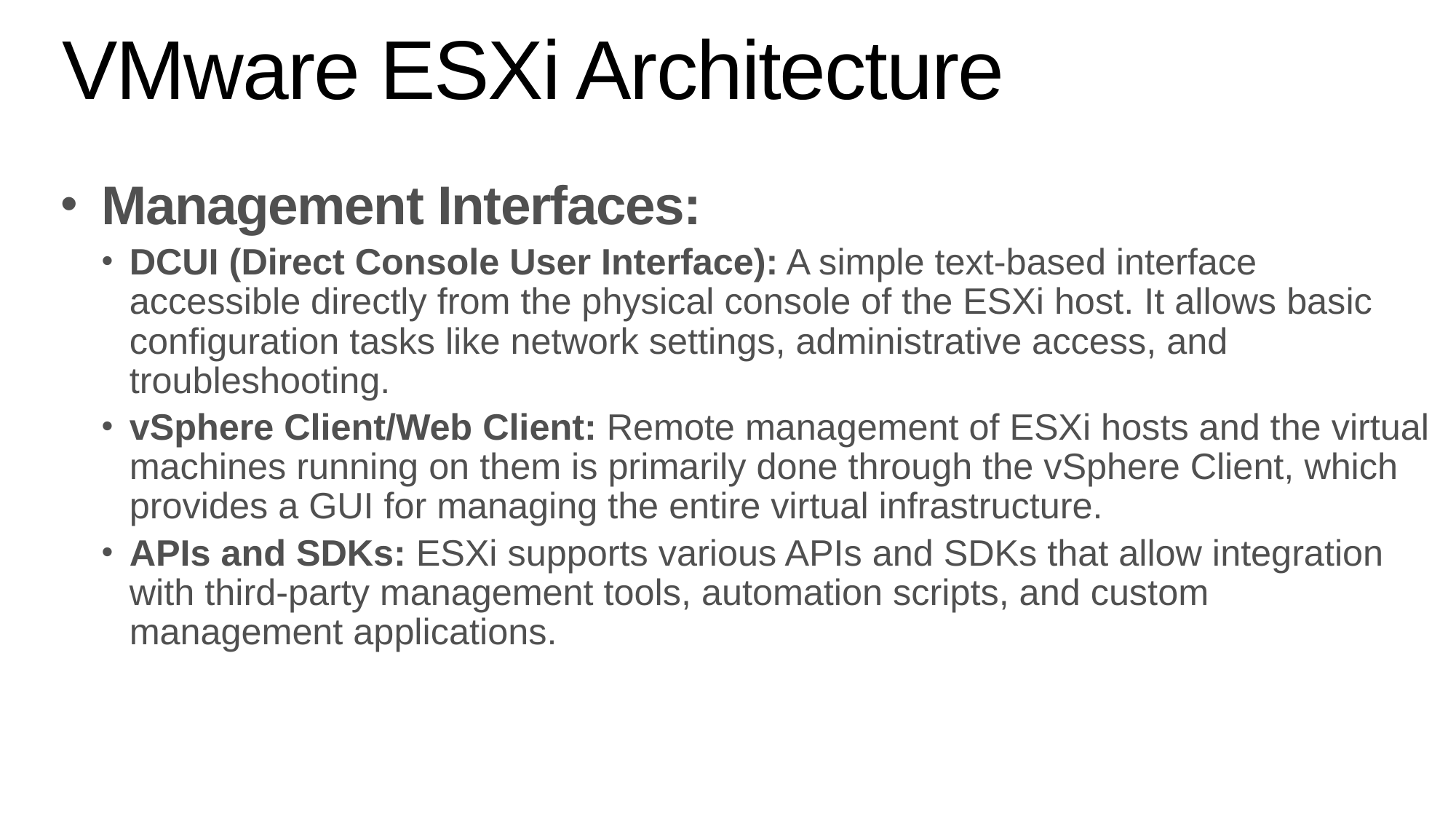

# VMware ESXi Architecture

Management Interfaces:
DCUI (Direct Console User Interface): A simple text-based interface accessible directly from the physical console of the ESXi host. It allows basic configuration tasks like network settings, administrative access, and troubleshooting.
vSphere Client/Web Client: Remote management of ESXi hosts and the virtual machines running on them is primarily done through the vSphere Client, which provides a GUI for managing the entire virtual infrastructure.
APIs and SDKs: ESXi supports various APIs and SDKs that allow integration with third-party management tools, automation scripts, and custom management applications.